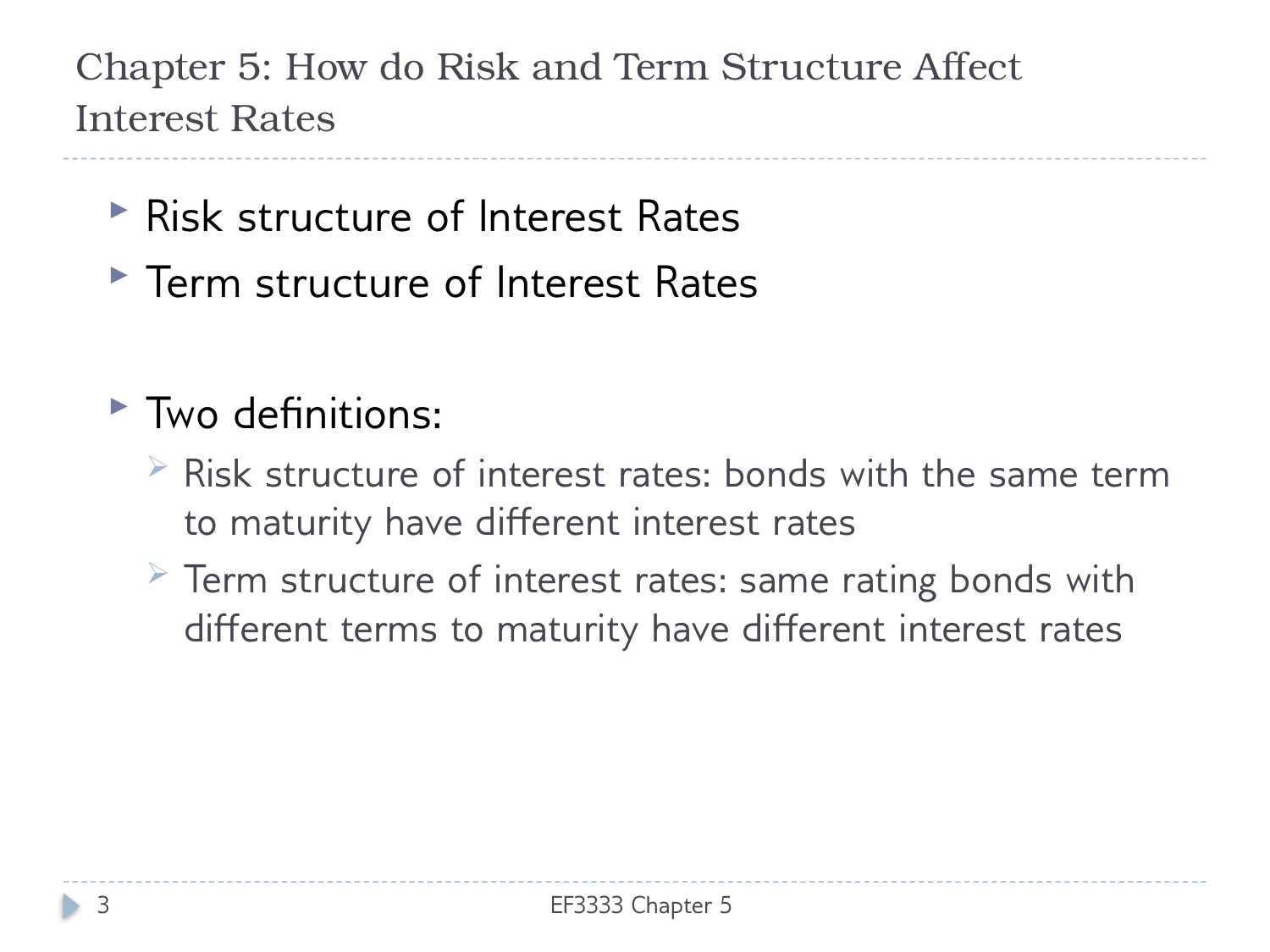

# Chapter 5: How do Risk and Term Structure Affect Interest Rates
Risk structure of Interest Rates
Term structure of Interest Rates

Two definitions:
Risk structure of interest rates: bonds with the same term to maturity have different interest rates
Term structure of interest rates: same rating bonds with different terms to maturity have different interest rates

3
EF3333 Chapter 5